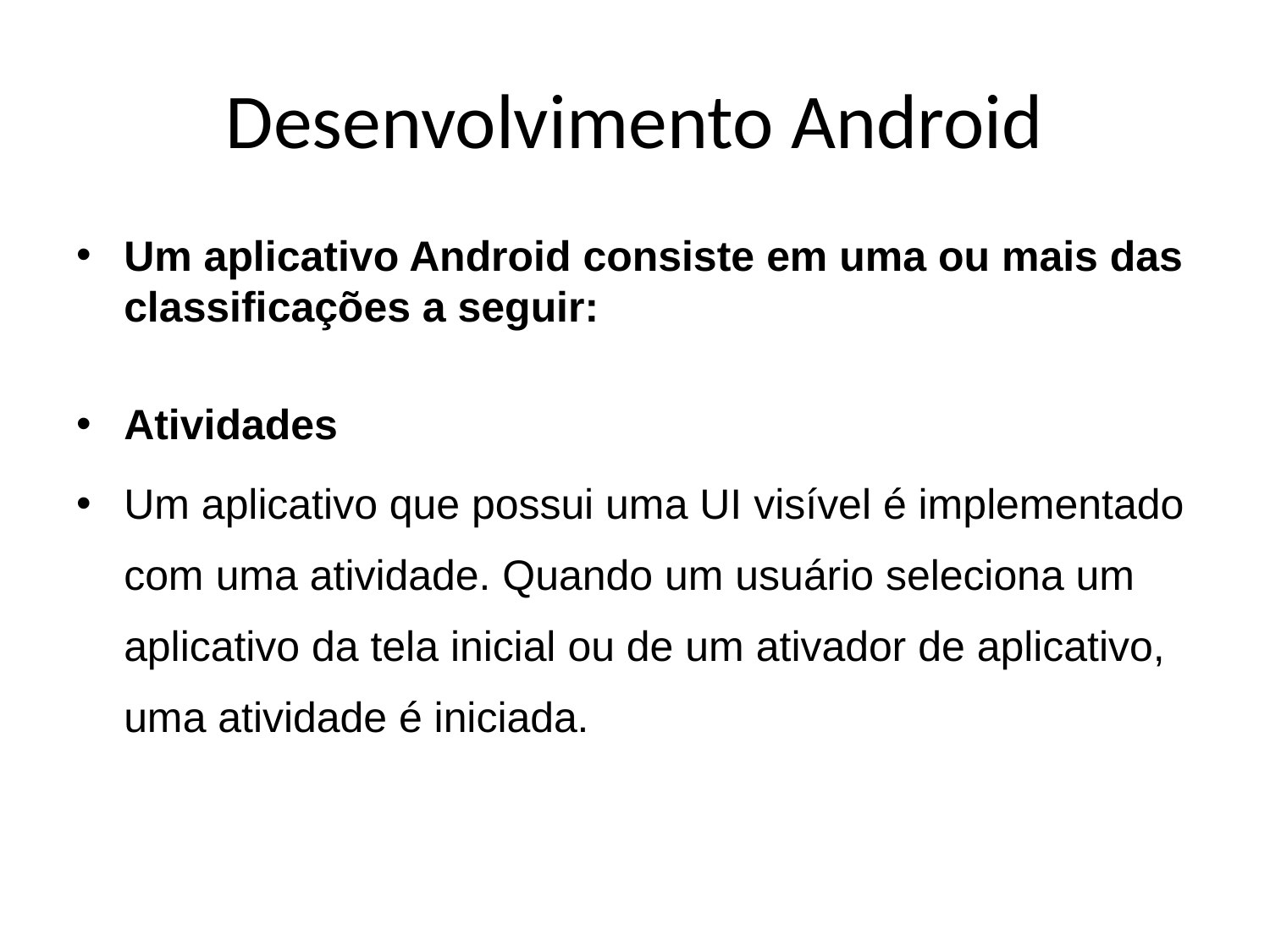

# Desenvolvimento Android
Um aplicativo Android consiste em uma ou mais das classificações a seguir:

Atividades
Um aplicativo que possui uma UI visível é implementado com uma atividade. Quando um usuário seleciona um aplicativo da tela inicial ou de um ativador de aplicativo, uma atividade é iniciada.